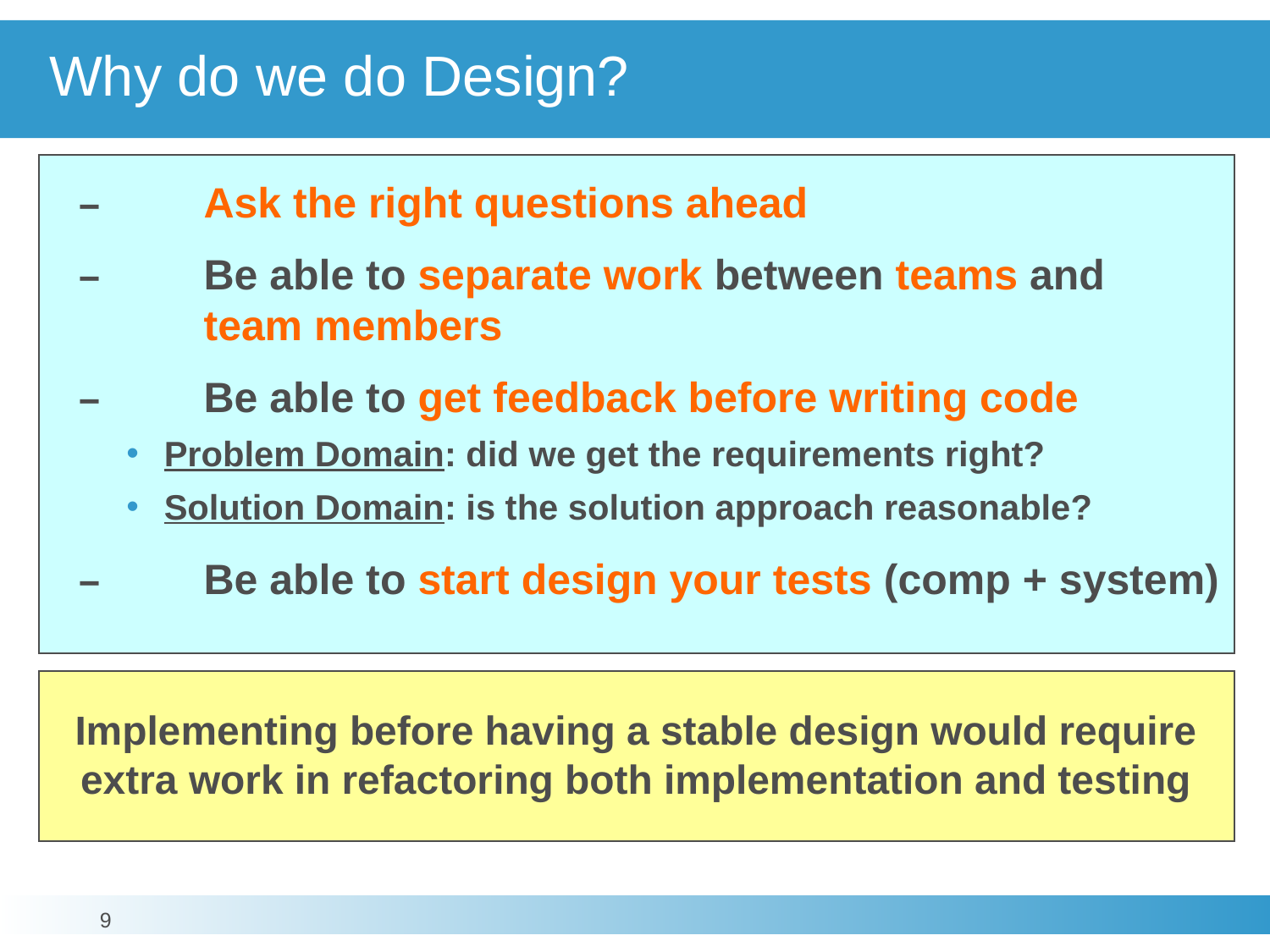

# Why do we do Design?
–	Ask the right questions ahead
–	Be able to separate work between teams and
	team members
–	Be able to get feedback before writing code
Problem Domain: did we get the requirements right?
Solution Domain: is the solution approach reasonable?
	–	Be able to start design your tests (comp + system)

Implementing before having a stable design would require extra work in refactoring both implementation and testing

9